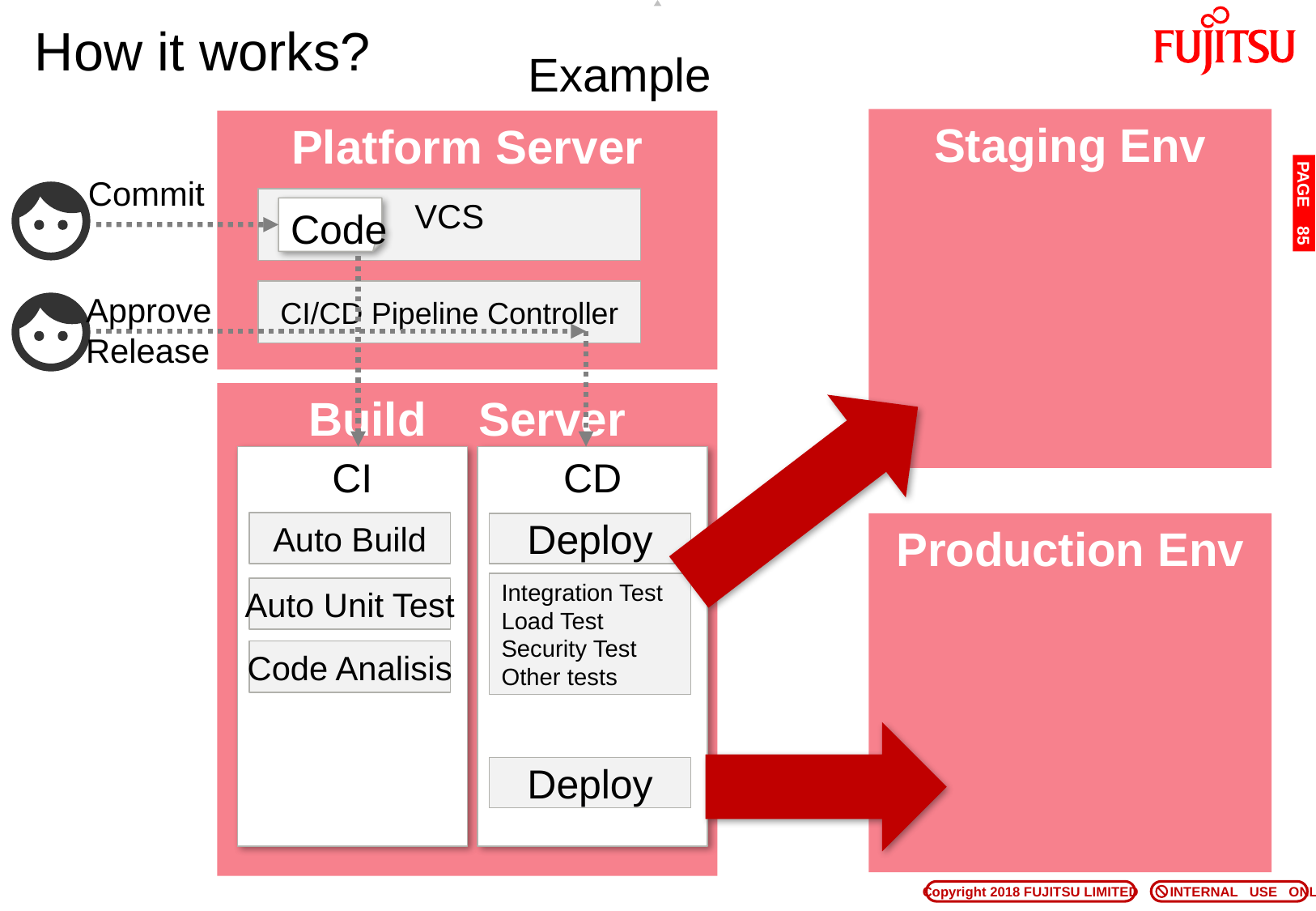

# How it works?
Example
Staging Env
Platform Server

Commit

VCS
PAGE    85
Code
CI/CD Pipeline Controller
Approve
Release

Build    Server

CI
CD
Auto Build
Deploy
Production Env

Integration Test
Load Test
Security Test
Other tests
Auto Unit Test
Code Analisis

Deploy